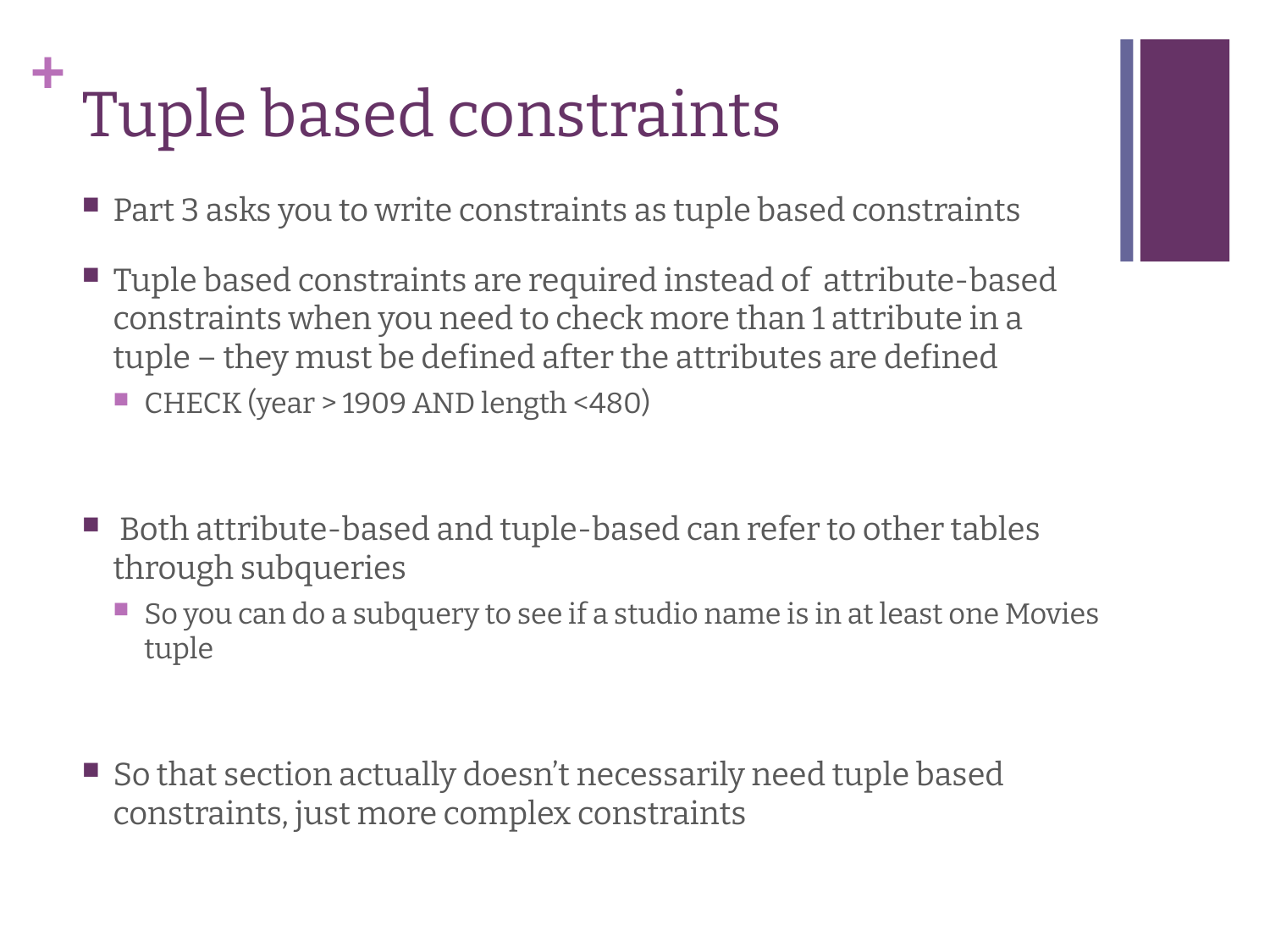

# Tuple based constraints
Part 3 asks you to write constraints as tuple based constraints
Tuple based constraints are required instead of  attribute-based constraints when you need to check more than 1 attribute in a tuple – they must be defined after the attributes are defined
CHECK (year > 1909 AND length <480)

 Both attribute-based and tuple-based can refer to other tables through subqueries
So you can do a subquery to see if a studio name is in at least one Movies tuple

So that section actually doesn’t necessarily need tuple based constraints, just more complex constraints